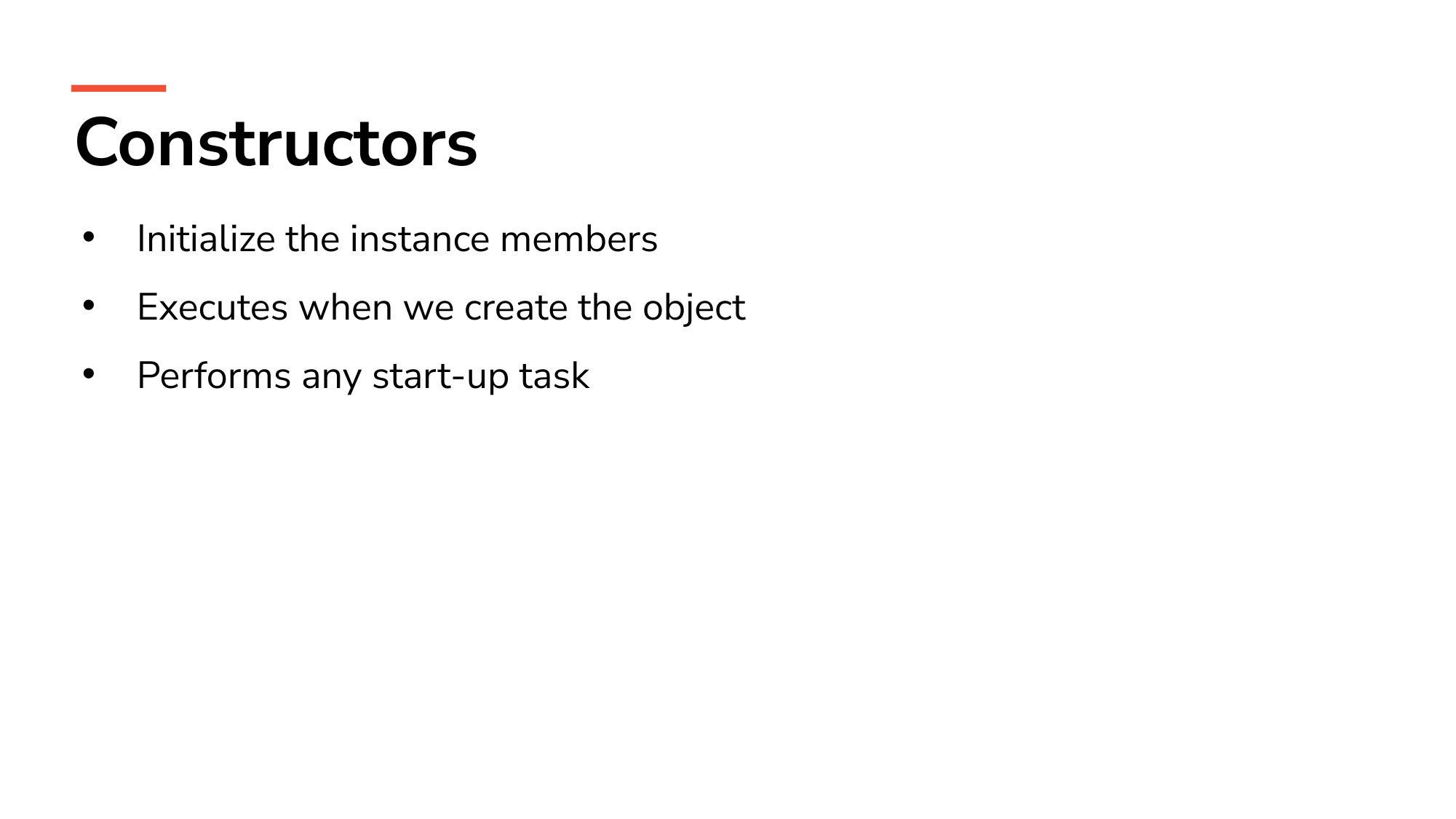

Constructors
Initialize the instance members
Executes when we create the object
Performs any start-up task